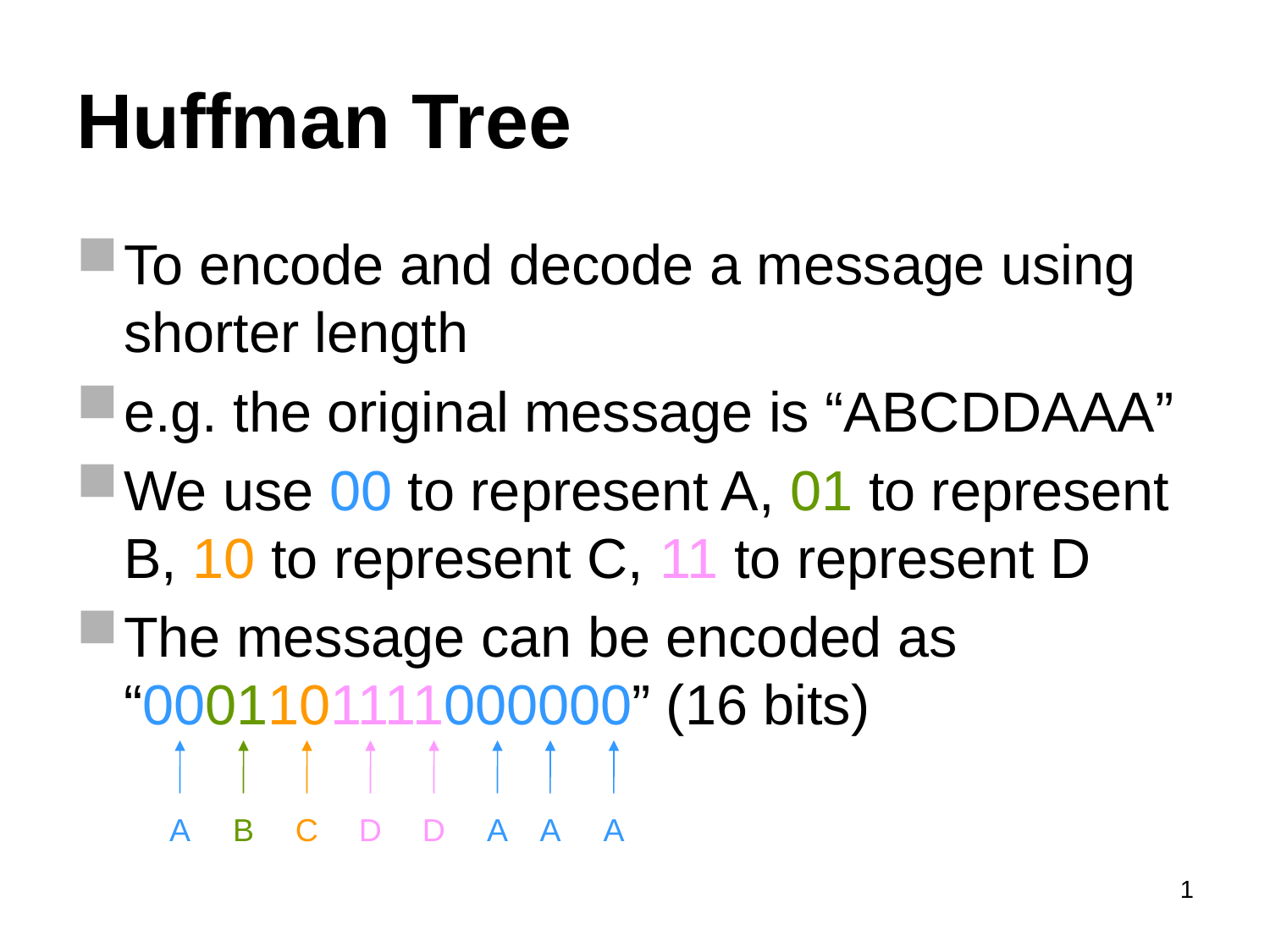

# Huffman Tree
To encode and decode a message using shorter length
e.g. the original message is “ABCDDAAA”
We use 00 to represent A, 01 to represent B, 10 to represent C, 11 to represent D
The message can be encoded as “0001101111000000” (16 bits)

A
B
C
D
D
A
A
A
1